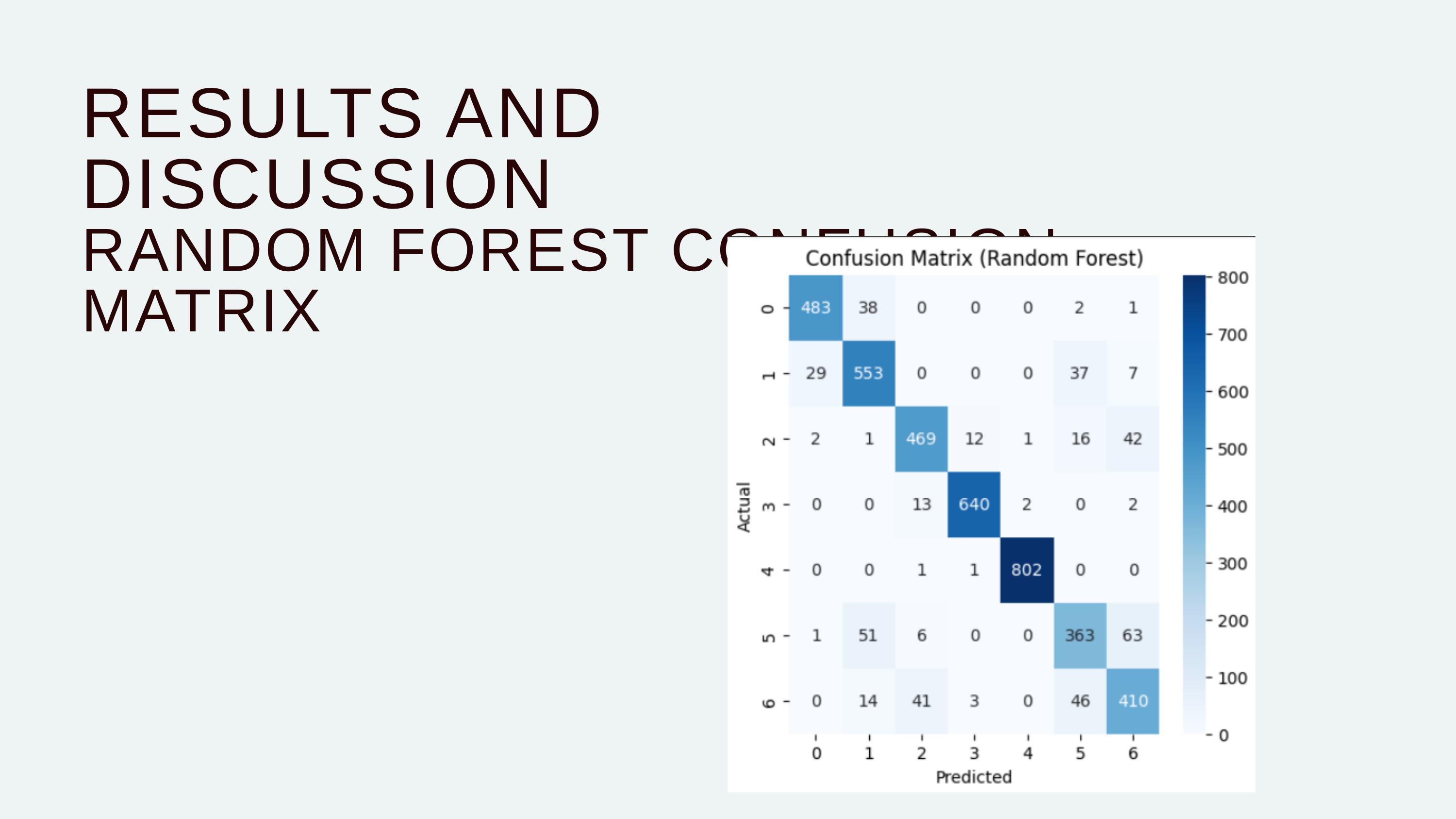

RESULTS AND DISCUSSION
RANDOM FOREST CONFUSION MATRIX